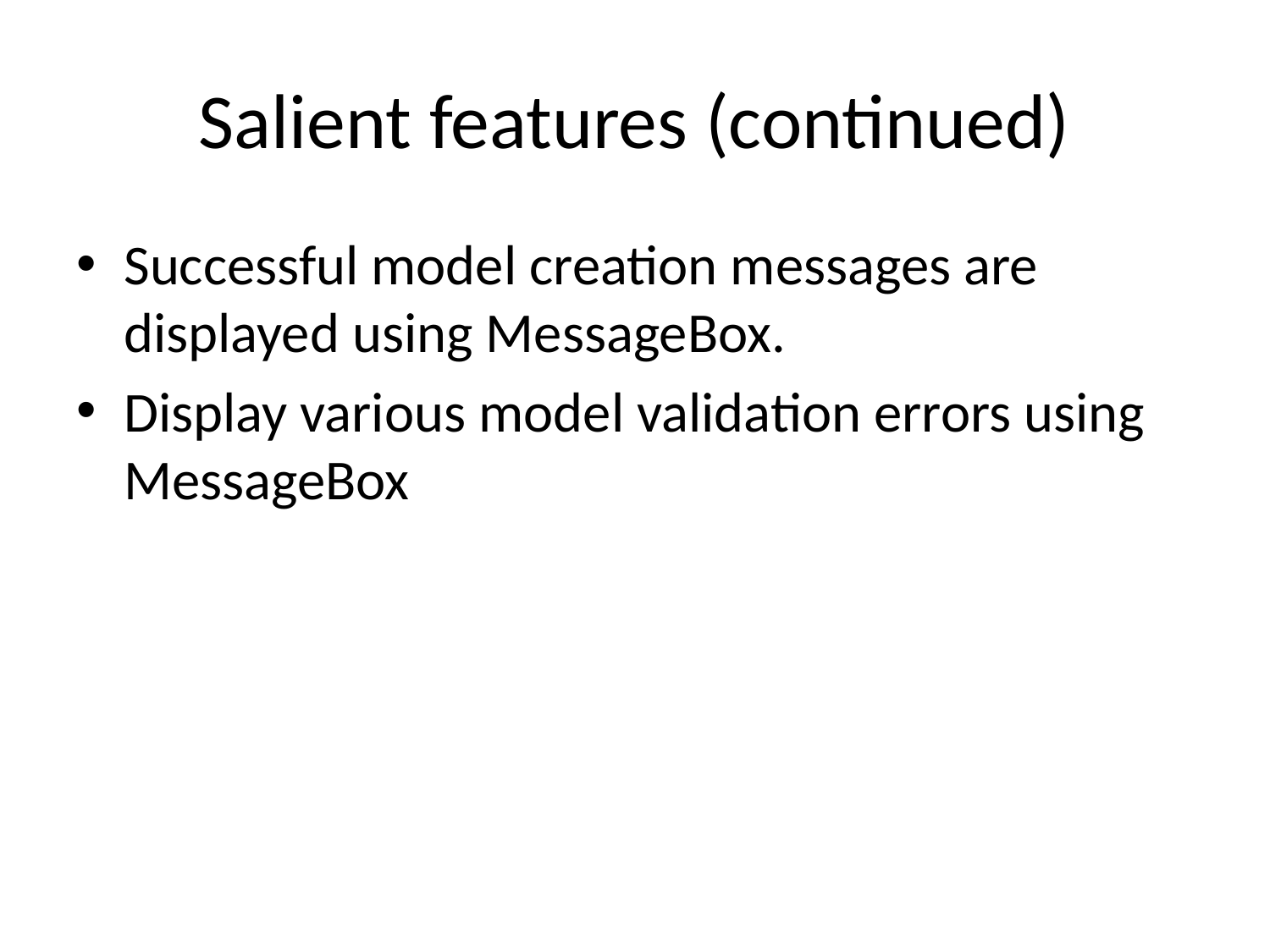

# Salient features (continued)
Successful model creation messages are displayed using MessageBox.
Display various model validation errors using MessageBox